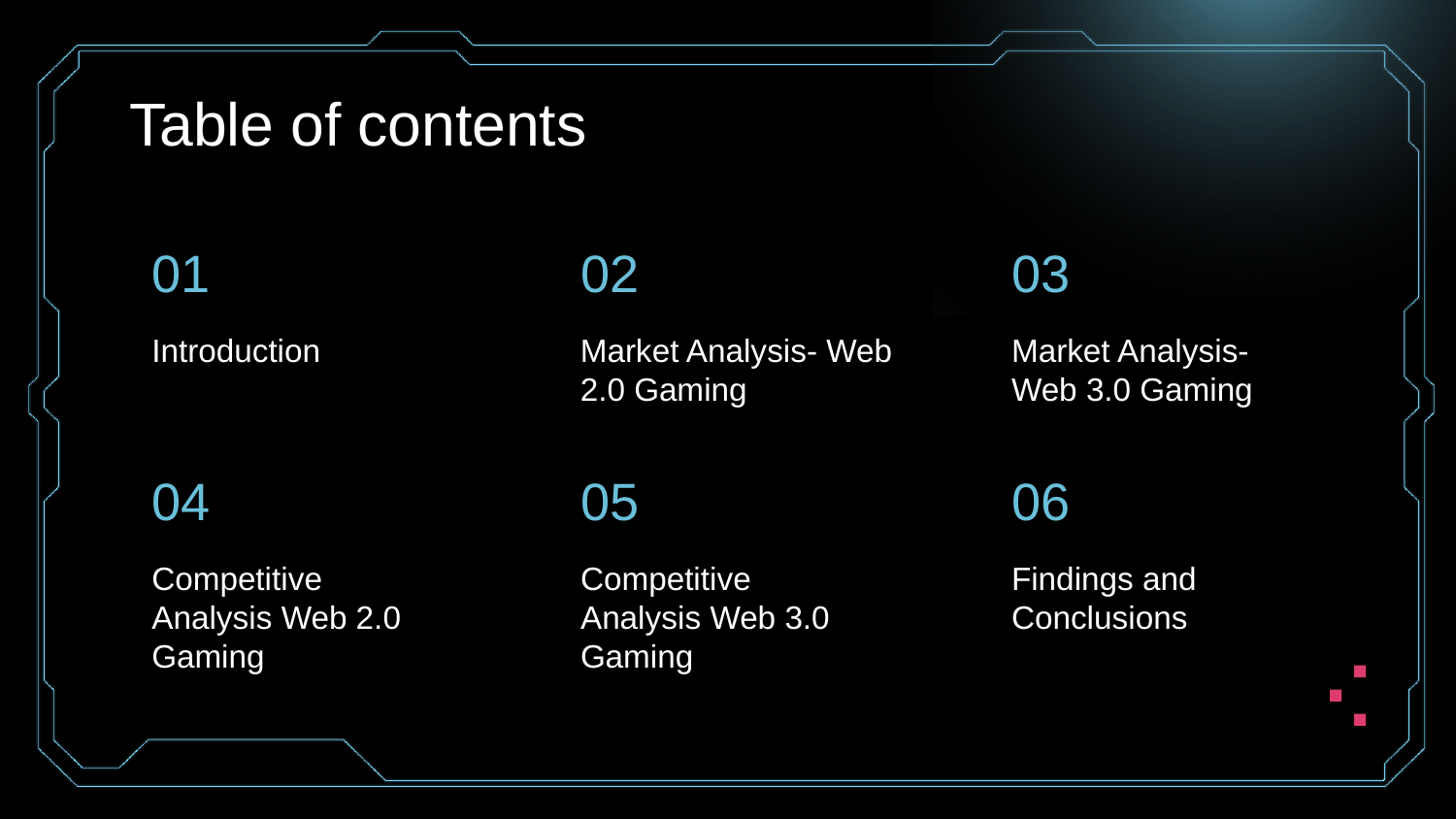

# Table of contents
01
02
03
Introduction
Market Analysis- Web 2.0 Gaming
Market Analysis- Web 3.0 Gaming

04
05
06
Competitive Analysis Web 2.0 Gaming
Competitive Analysis Web 3.0 Gaming

Findings and Conclusions